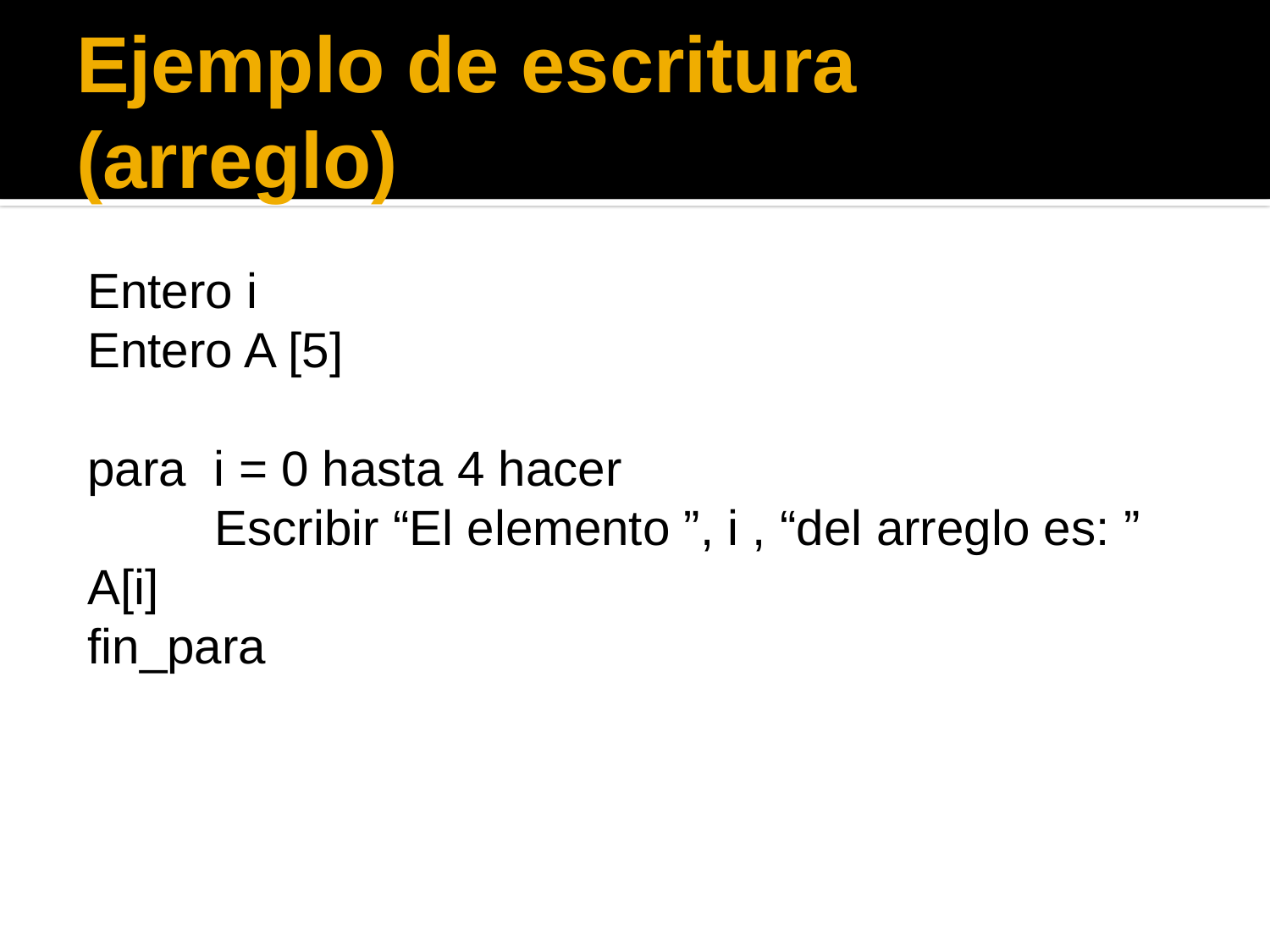

# Ejemplo de escritura (arreglo)
Entero i
Entero A [5]

para  i = 0 hasta 4 hacer
	Escribir “El elemento ”, i , “del arreglo es: ” A[i]
fin_para